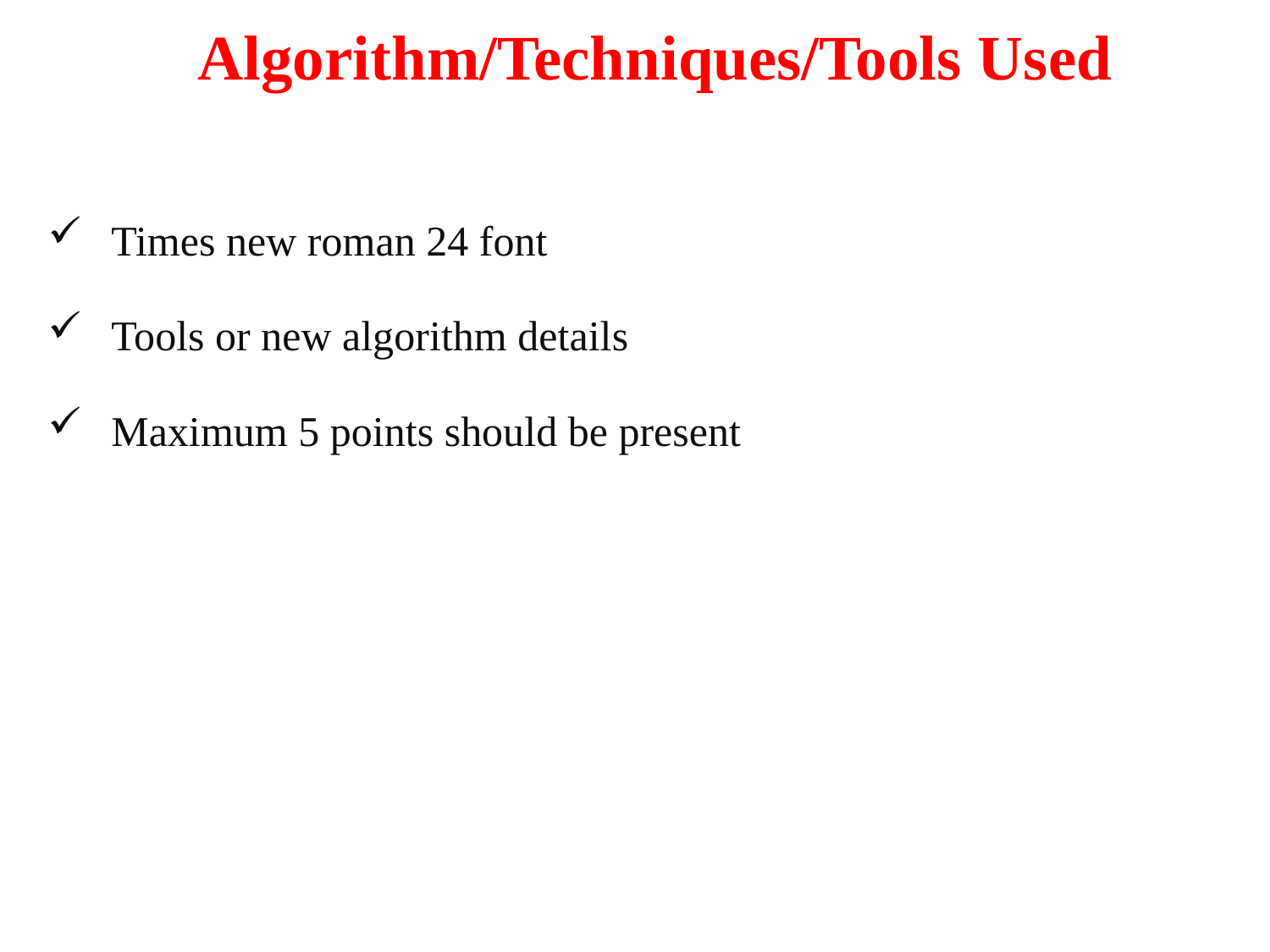

# Algorithm/Techniques/Tools Used
Times new roman 24 font
Tools or new algorithm details
Maximum 5 points should be present

12/9/2023
Dept of EEE
10